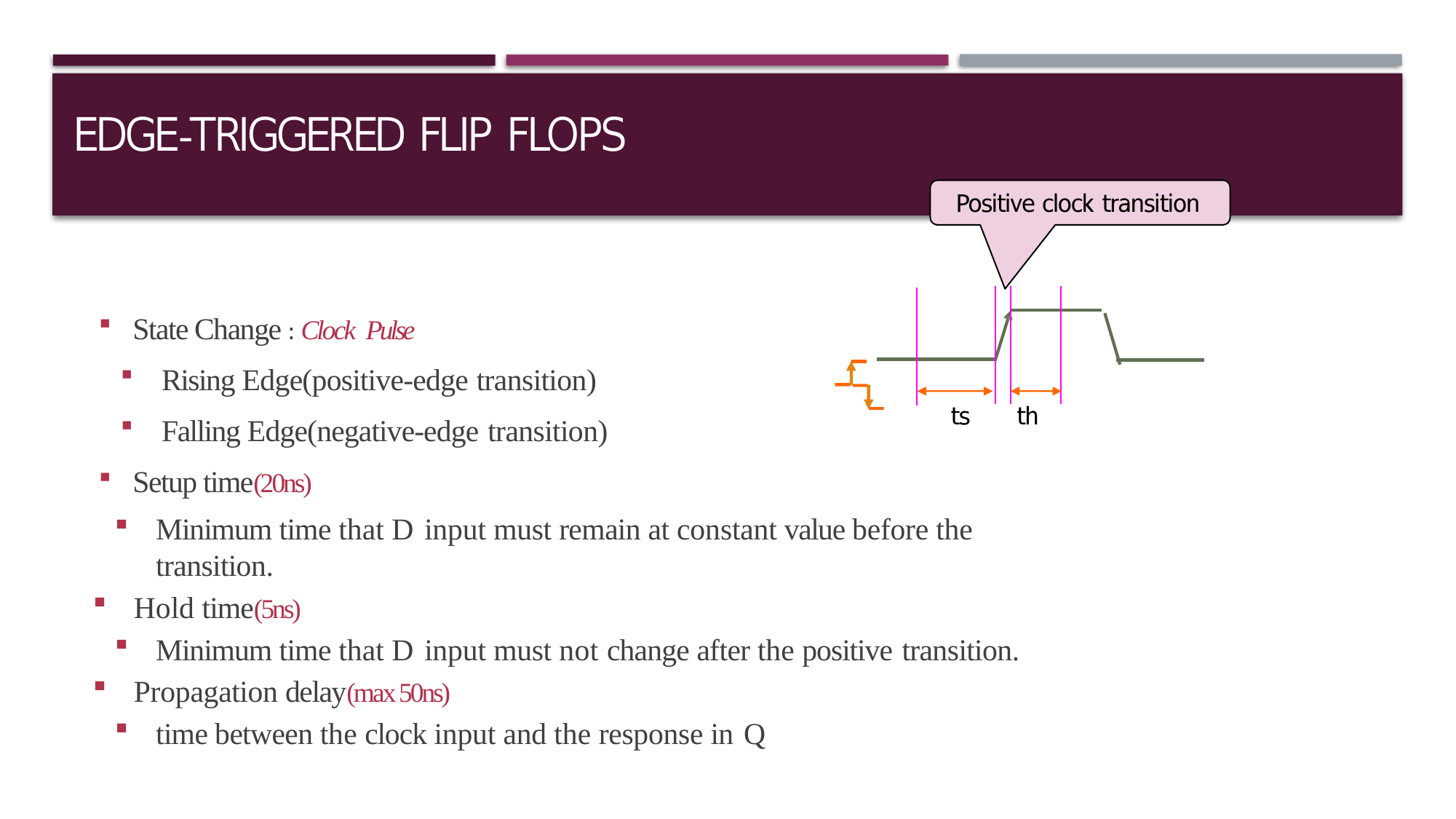

# Edge-Triggered Flip Flops

Positive clock transition

State Change : Clock Pulse
Rising Edge(positive-edge transition)
Falling Edge(negative-edge transition)
Setup time(20ns)
ts	th
Minimum time that D input must remain at constant value before the transition.
Hold time(5ns)
Minimum time that D input must not change after the positive transition.
Propagation delay(max 50ns)
time between the clock input and the response in Q